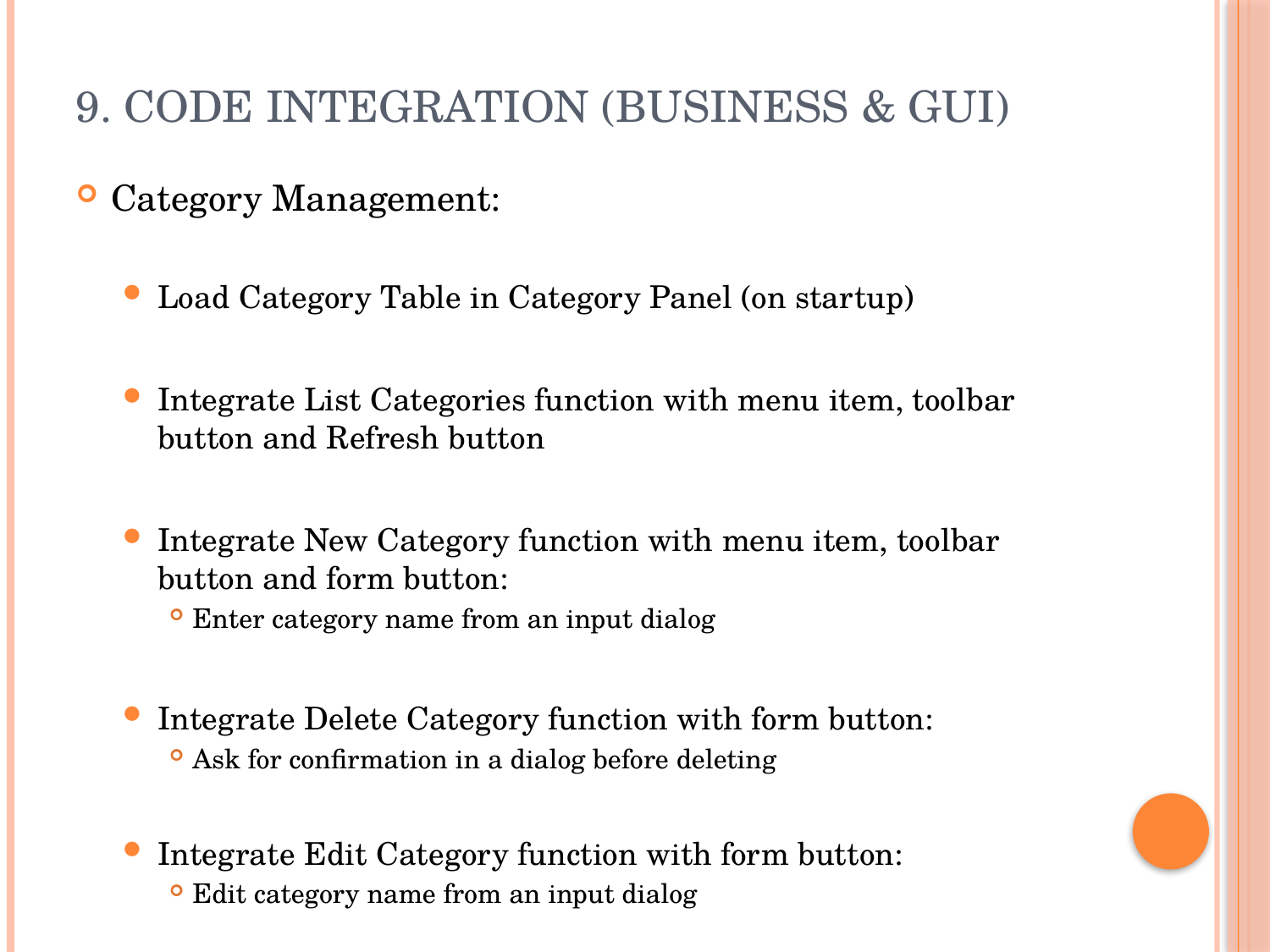

# 9. Code Integration (BUSINESS & GUI)
Category Management:

Load Category Table in Category Panel (on startup)

Integrate List Categories function with menu item, toolbar button and Refresh button

Integrate New Category function with menu item, toolbar button and form button:
Enter category name from an input dialog

Integrate Delete Category function with form button:
Ask for confirmation in a dialog before deleting

Integrate Edit Category function with form button:
Edit category name from an input dialog